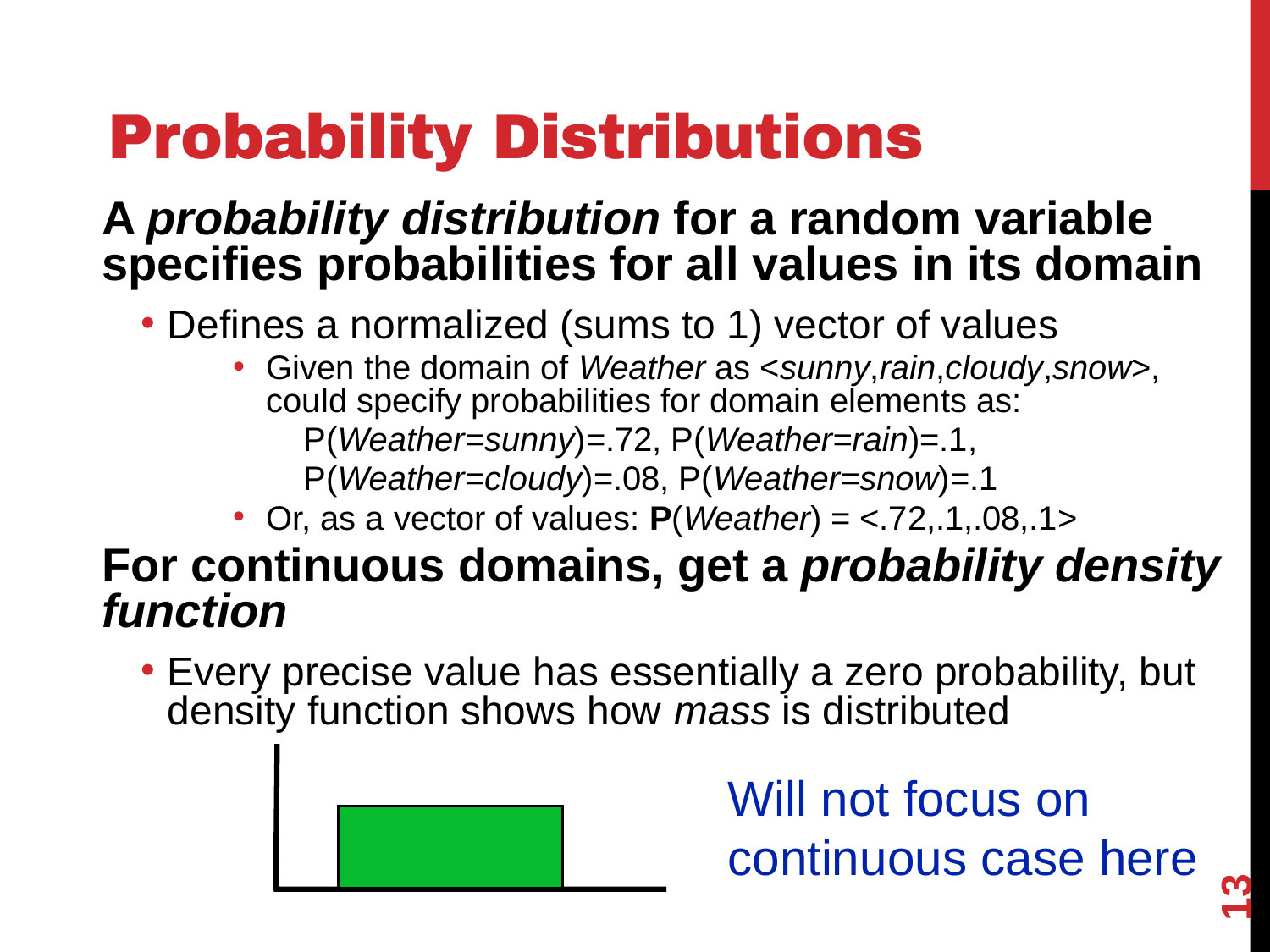

# Probability Distributions
A probability distribution for a random variable specifies probabilities for all values in its domain
Defines a normalized (sums to 1) vector of values
Given the domain of Weather as <sunny,rain,cloudy,snow>, could specify probabilities for domain elements as:
	    P(Weather=sunny)=.72, P(Weather=rain)=.1,
	    P(Weather=cloudy)=.08, P(Weather=snow)=.1
Or, as a vector of values: P(Weather) = <.72,.1,.08,.1>
For continuous domains, get a probability density function
Every precise value has essentially a zero probability, but density function shows how mass is distributed

Will not focus on continuous case here
13